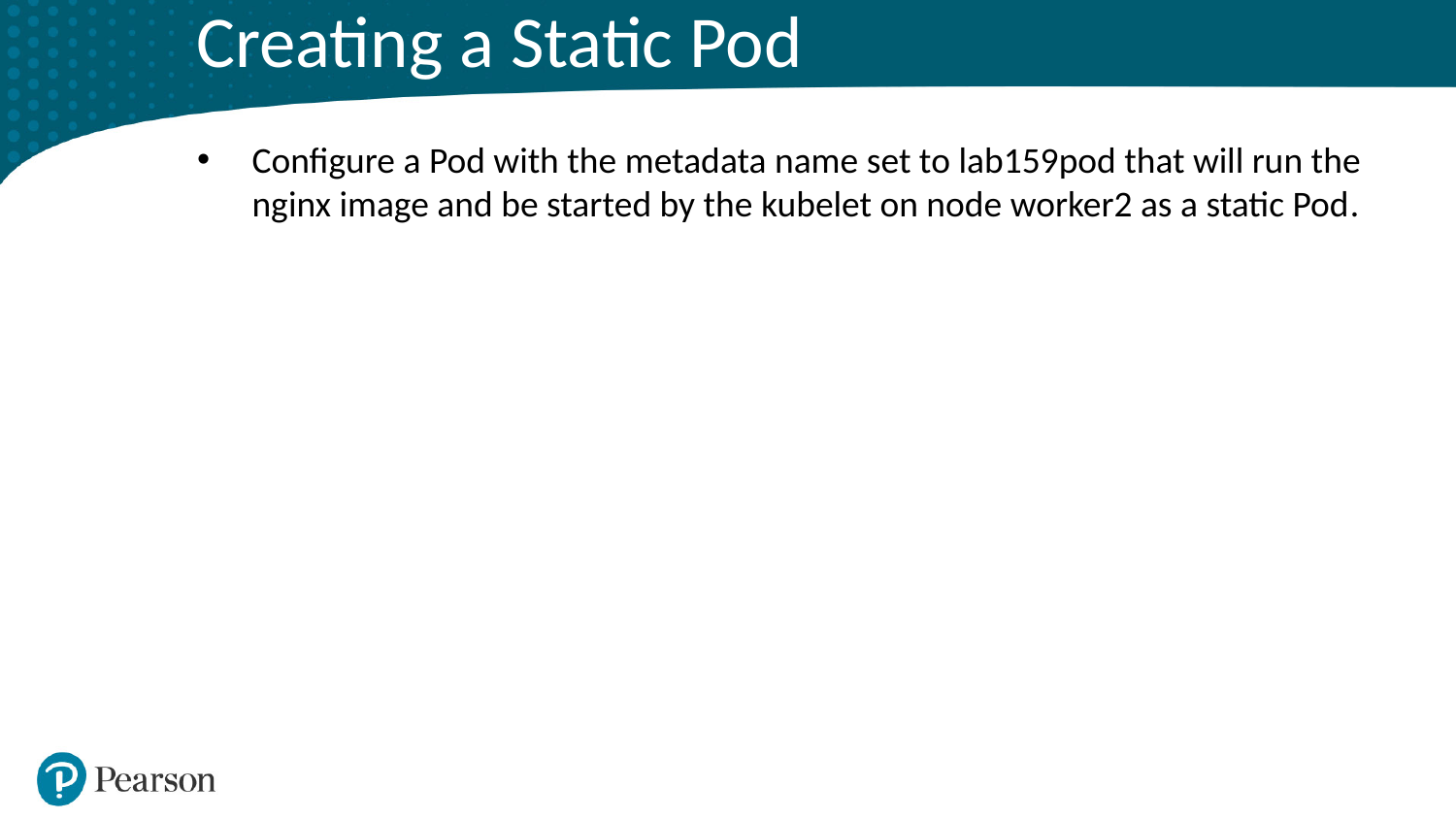

# Creating a Static Pod
Configure a Pod with the metadata name set to lab159pod that will run the nginx image and be started by the kubelet on node worker2 as a static Pod.